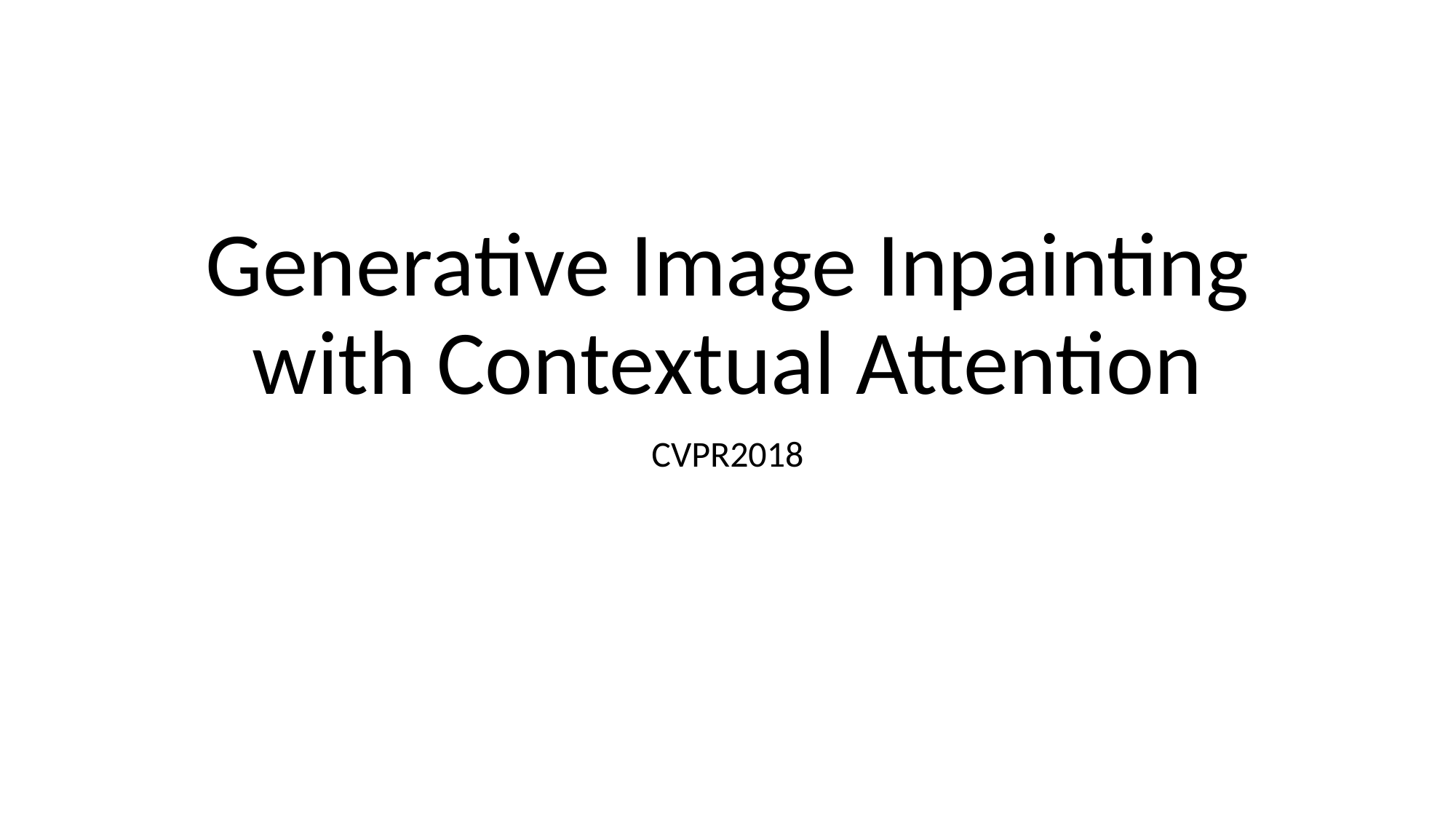

# Generative Image Inpainting with Contextual Attention
CVPR2018